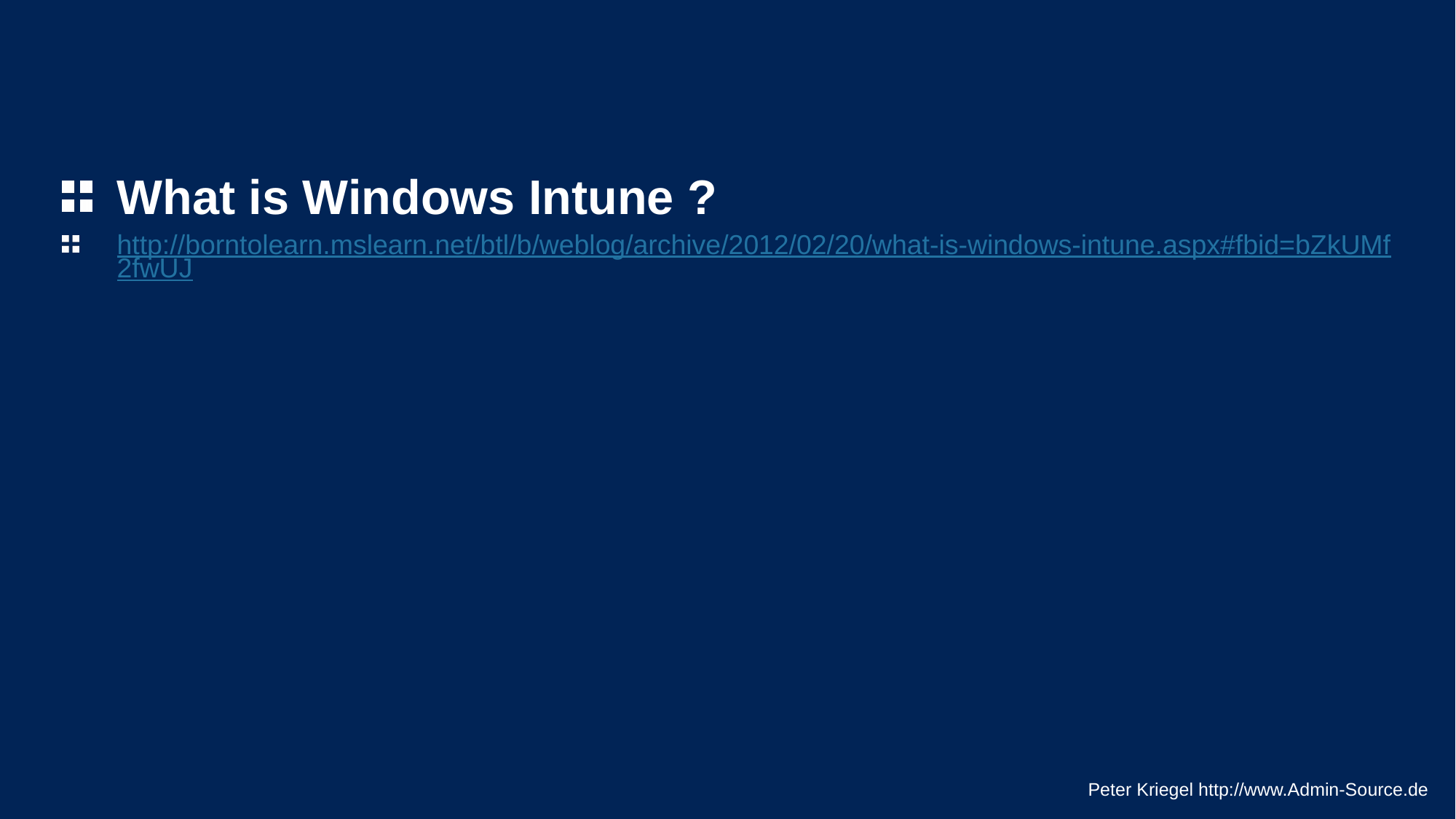

#
What is Windows Intune ?
http://borntolearn.mslearn.net/btl/b/weblog/archive/2012/02/20/what-is-windows-intune.aspx#fbid=bZkUMf2fwUJ